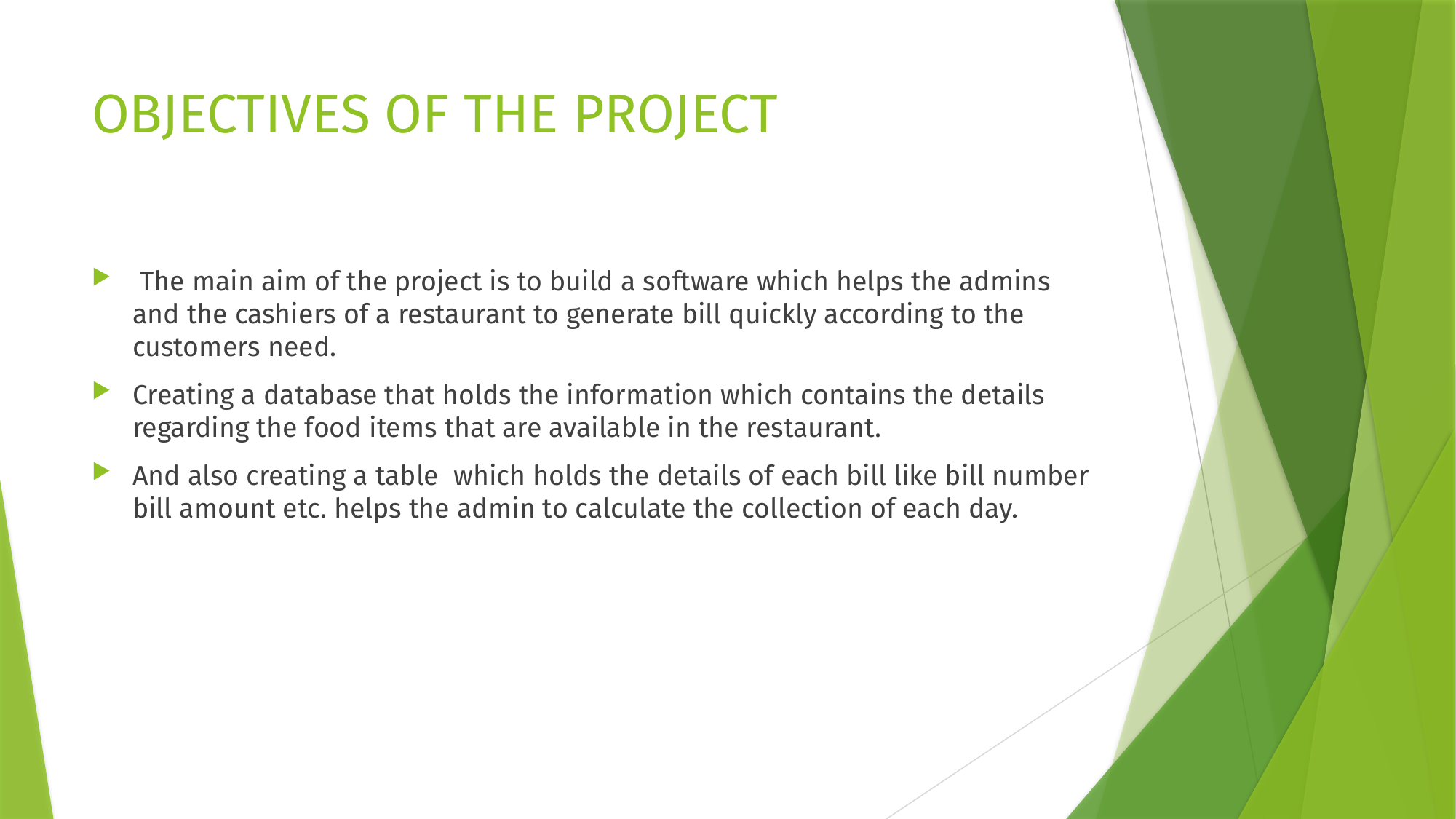

# OBJECTIVES OF THE PROJECT
 The main aim of the project is to build a software which helps the admins and the cashiers of a restaurant to generate bill quickly according to the customers need.
Creating a database that holds the information which contains the details regarding the food items that are available in the restaurant.
And also creating a table  which holds the details of each bill like bill number bill amount etc. helps the admin to calculate the collection of each day.